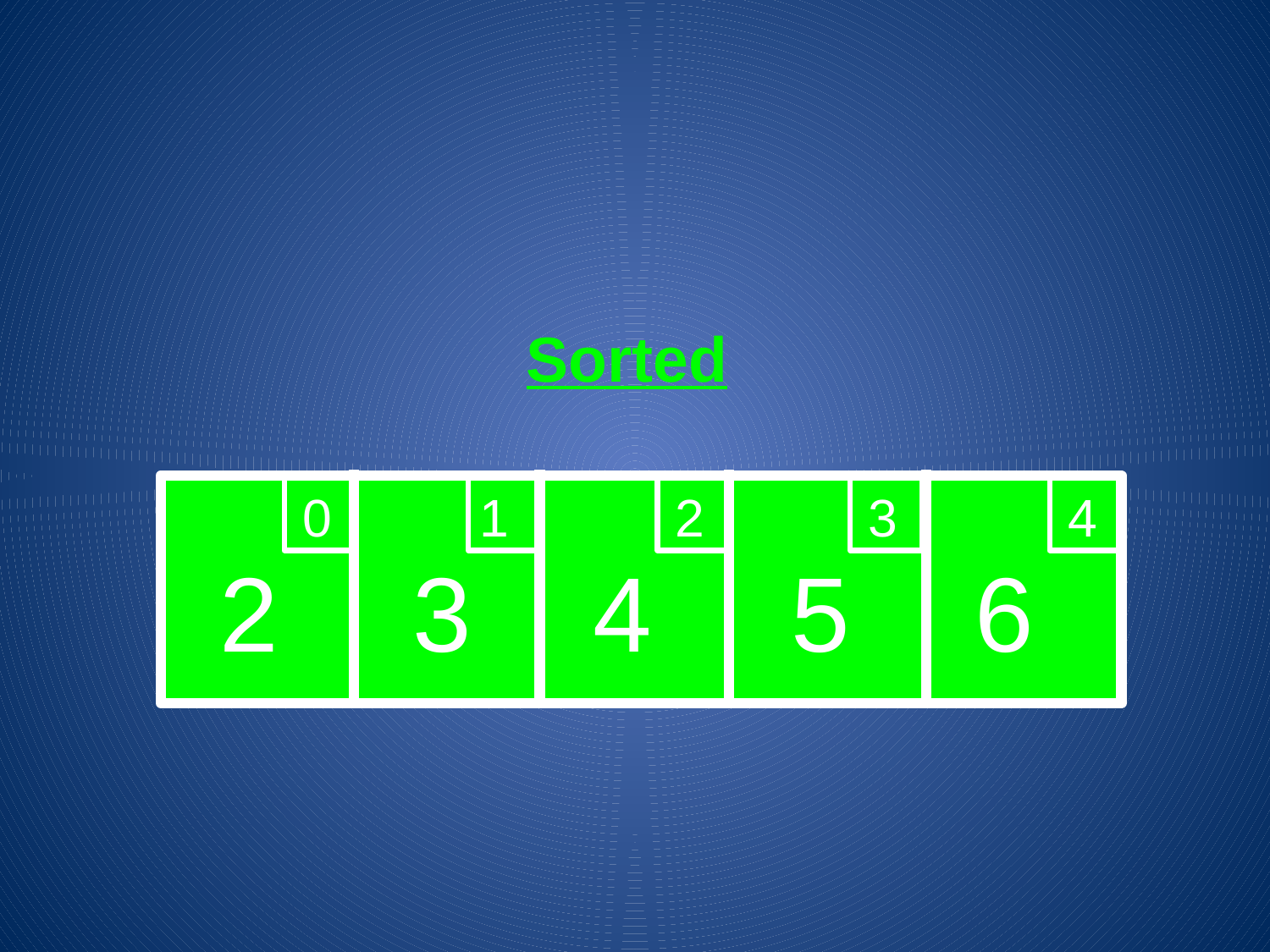

Sorted
0
1
2
3

4

2
3
4
5
6